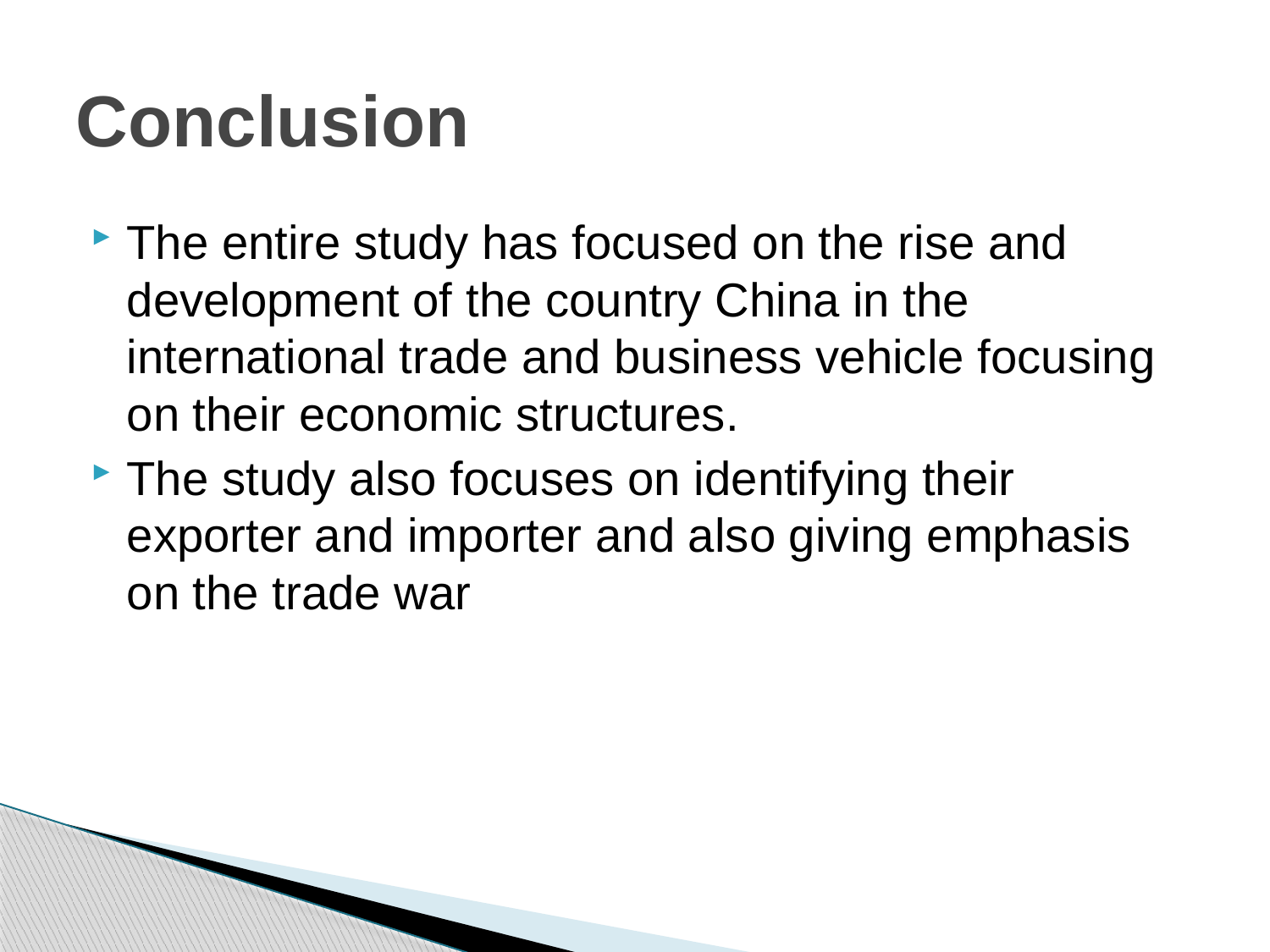

# Conclusion
The entire study has focused on the rise and development of the country China in the international trade and business vehicle focusing on their economic structures.
The study also focuses on identifying their exporter and importer and also giving emphasis on the trade war